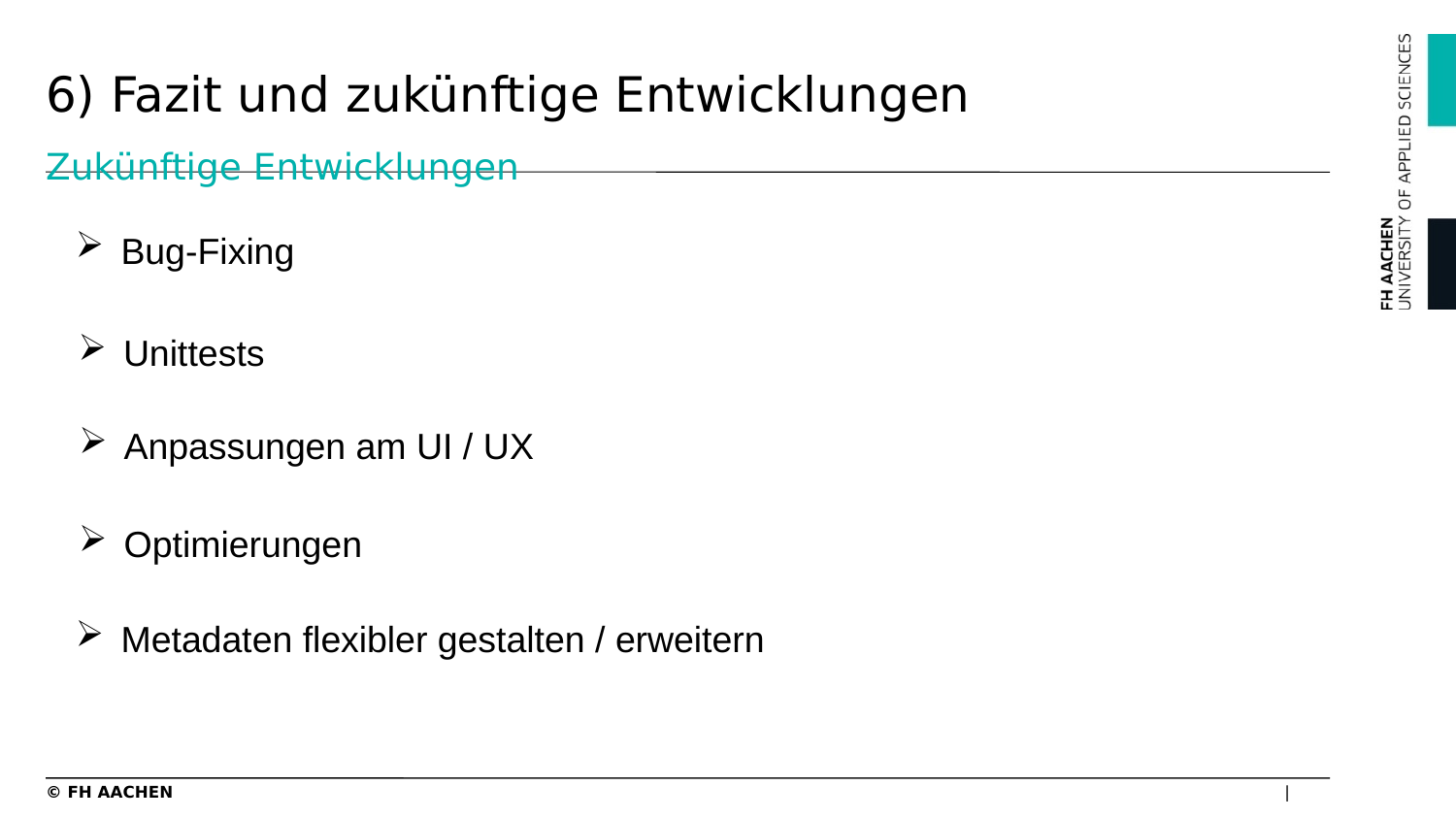

# 6) Fazit und zukünftige Entwicklungen Zukünftige Entwicklungen
Bug-Fixing
Unittests
Anpassungen am UI / UX
Optimierungen
Metadaten flexibler gestalten / erweitern
© FH AACHEN
  |
30